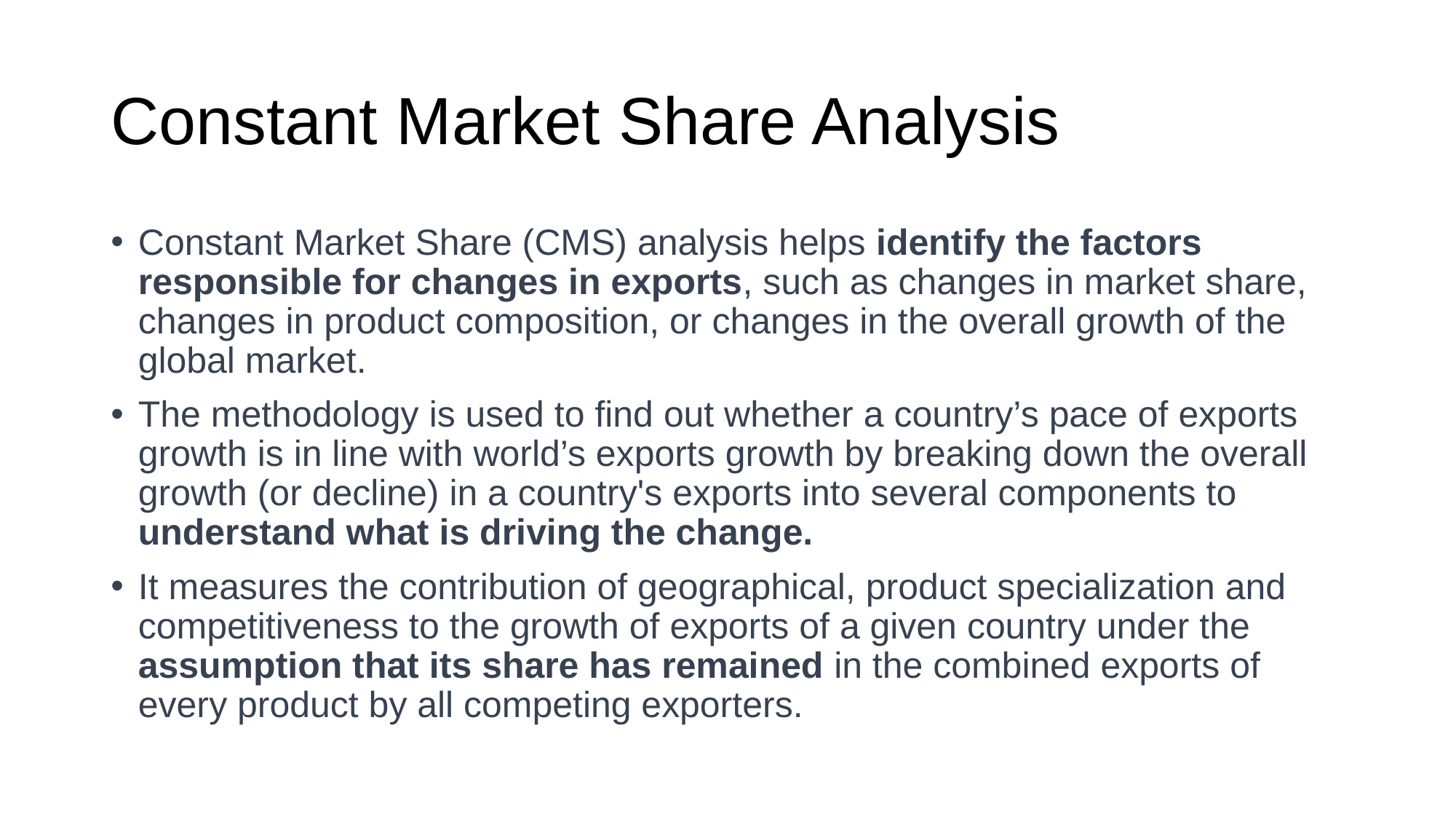

# Constant Market Share Analysis
Constant Market Share (CMS) analysis helps identify the factors responsible for changes in exports, such as changes in market share, changes in product composition, or changes in the overall growth of the global market.
The methodology is used to find out whether a country’s pace of exports growth is in line with world’s exports growth by breaking down the overall growth (or decline) in a country's exports into several components to understand what is driving the change.
It measures the contribution of geographical, product specialization and competitiveness to the growth of exports of a given country under the assumption that its share has remained in the combined exports of every product by all competing exporters.